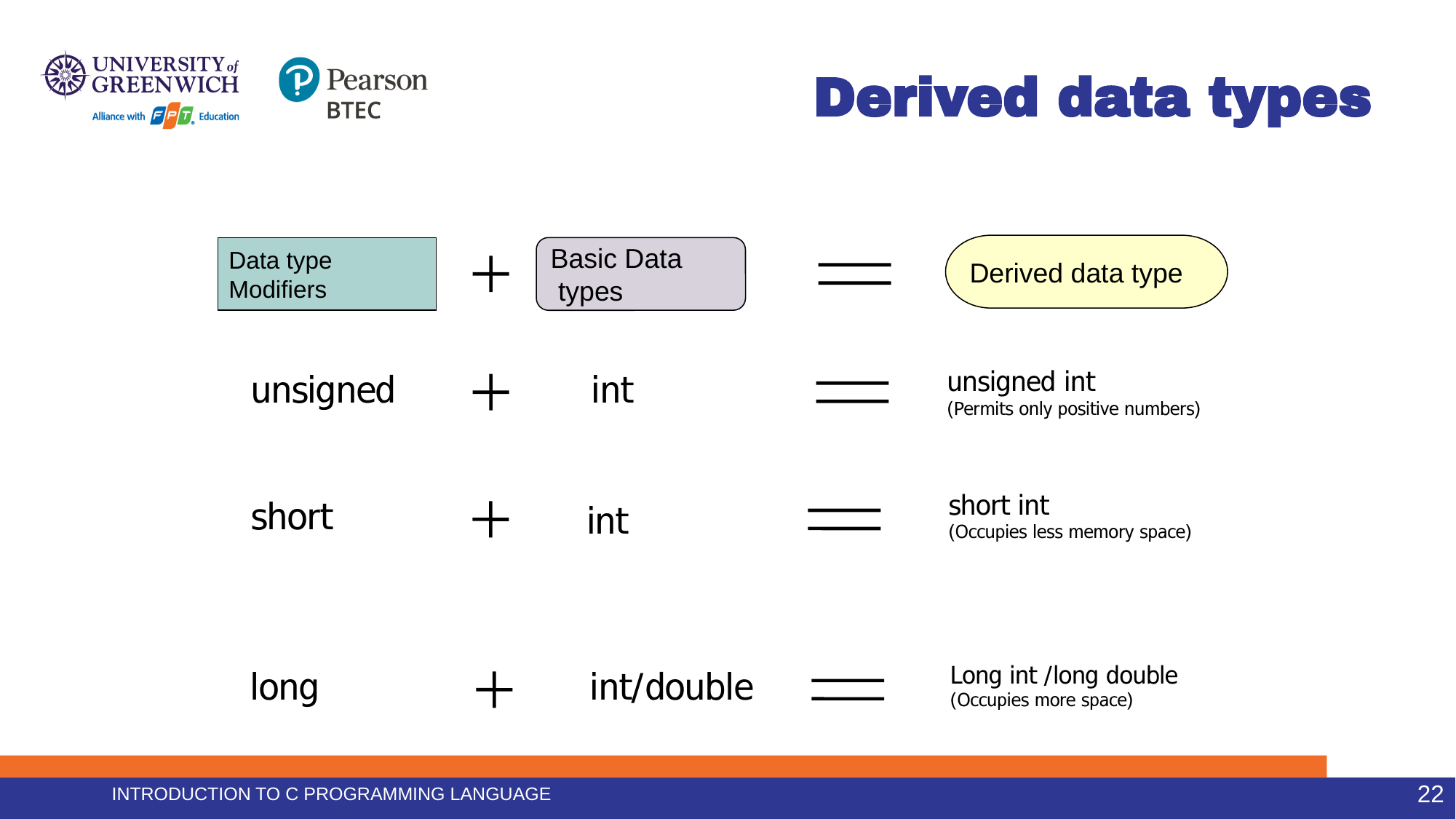

# Derived data types

Derived data type
Data type
Modifiers
Basic Data
 types

unsigned int
(Permits only positive numbers)
unsigned
int

short int
(Occupies less memory space)
short
int

Long int /long double
(Occupies more space)
long
int/double

Introduction to C programming language
22